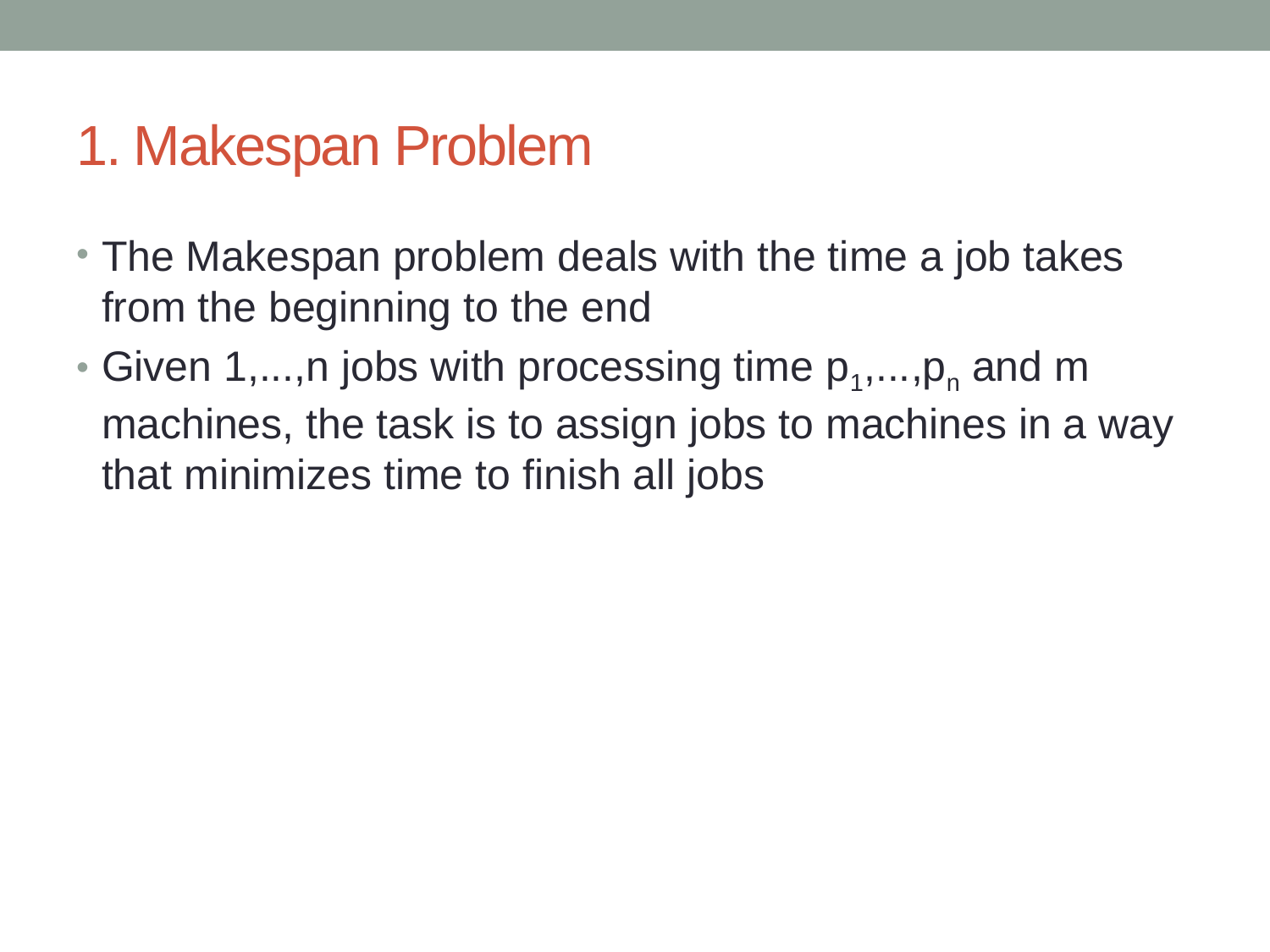

# 1. Makespan Problem
The Makespan problem deals with the time a job takes from the beginning to the end
Given 1,...,n jobs with processing time p1,...,pn and m machines, the task is to assign jobs to machines in a way that minimizes time to finish all jobs